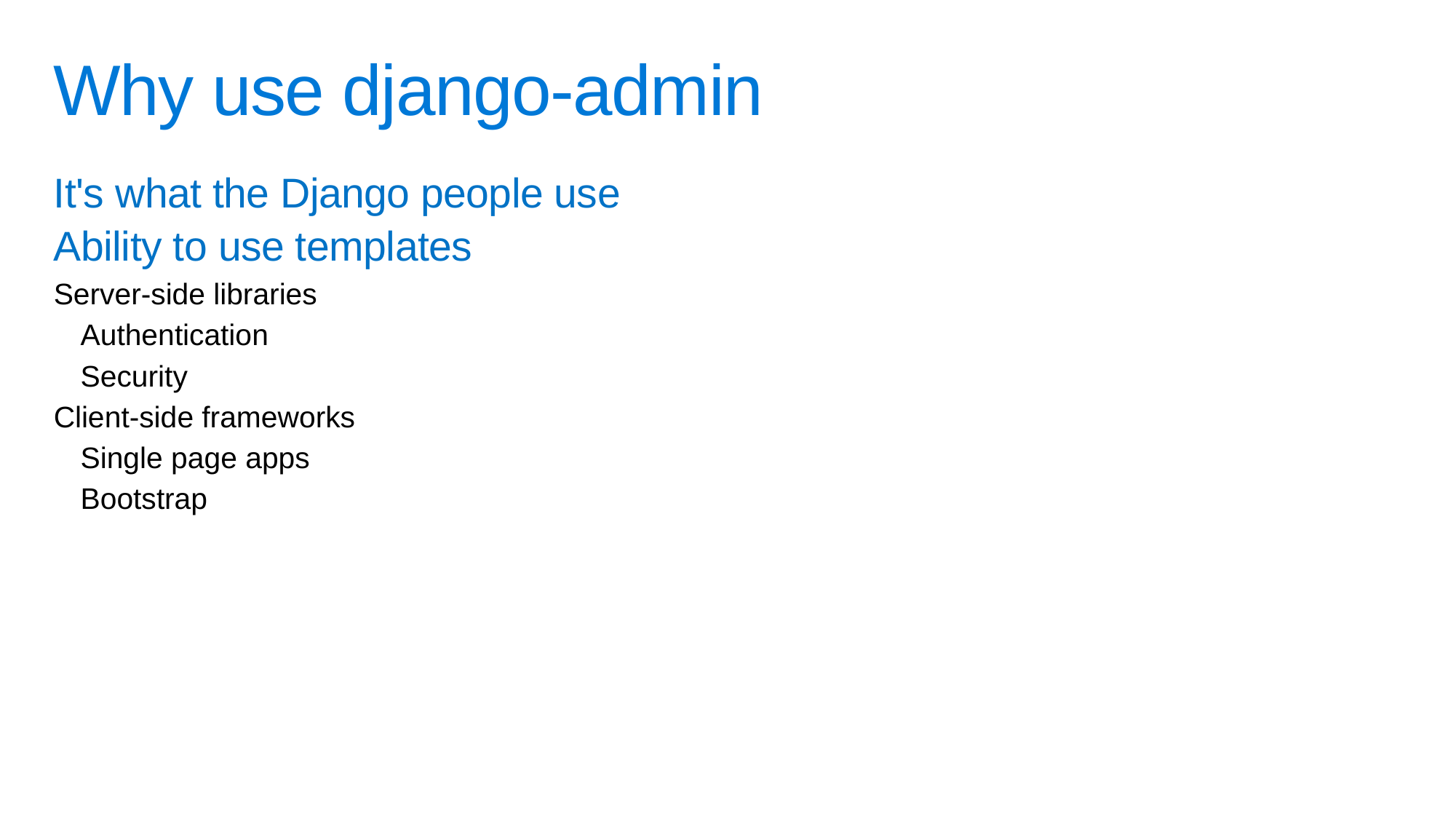

# Why use django-admin
It's what the Django people use
Ability to use templates
Server-side libraries
Authentication
Security
Client-side frameworks
Single page apps
Bootstrap